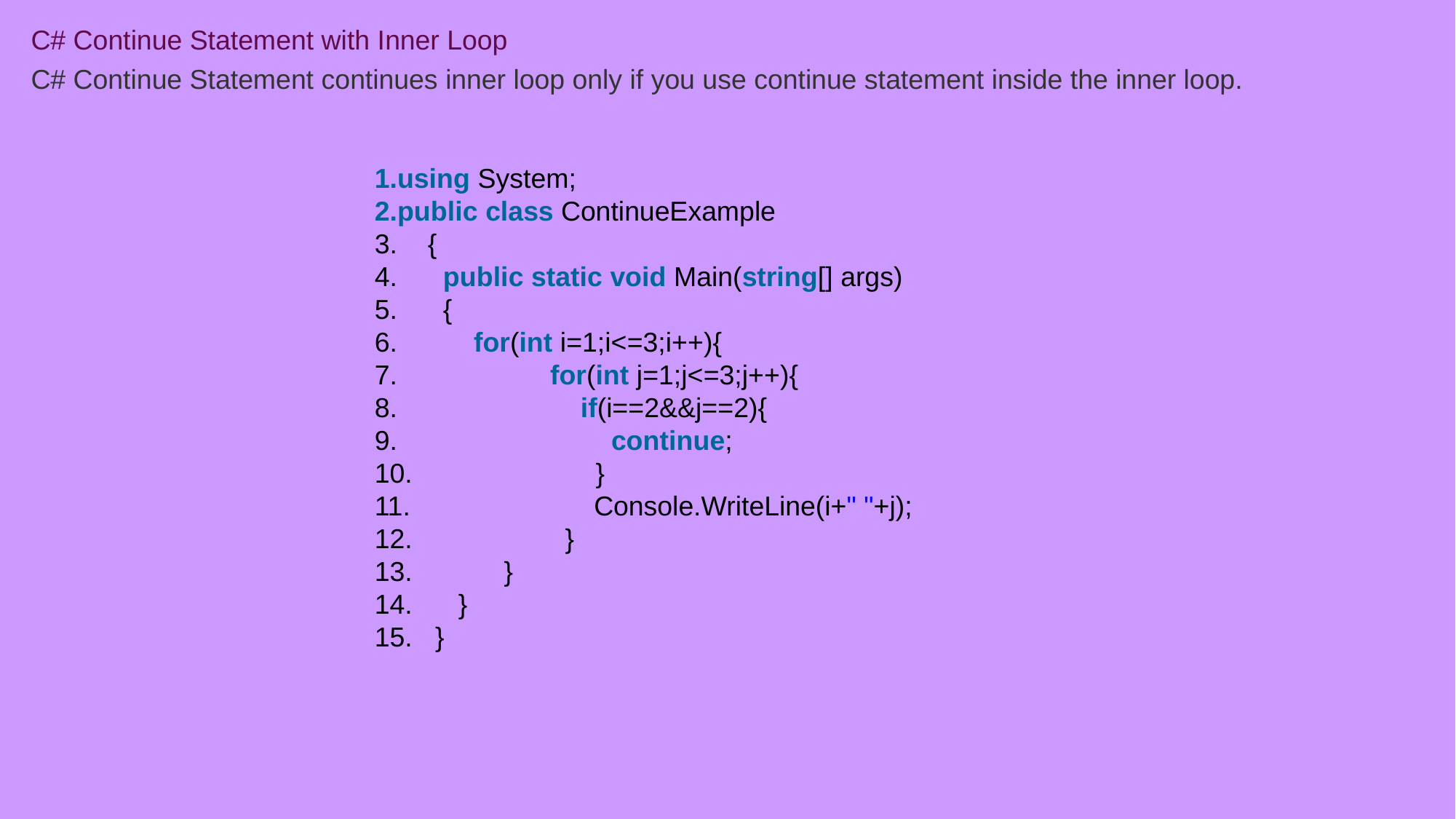

C# Continue Statement with Inner Loop

C# Continue Statement continues inner loop only if you use continue statement inside the inner loop.
using System;
public class ContinueExample
    {
      public static void Main(string[] args)
      {
          for(int i=1;i<=3;i++){
                    for(int j=1;j<=3;j++){
                        if(i==2&&j==2){
                            continue;
                        }
                        Console.WriteLine(i+" "+j);
                    }
            }
      }
   }